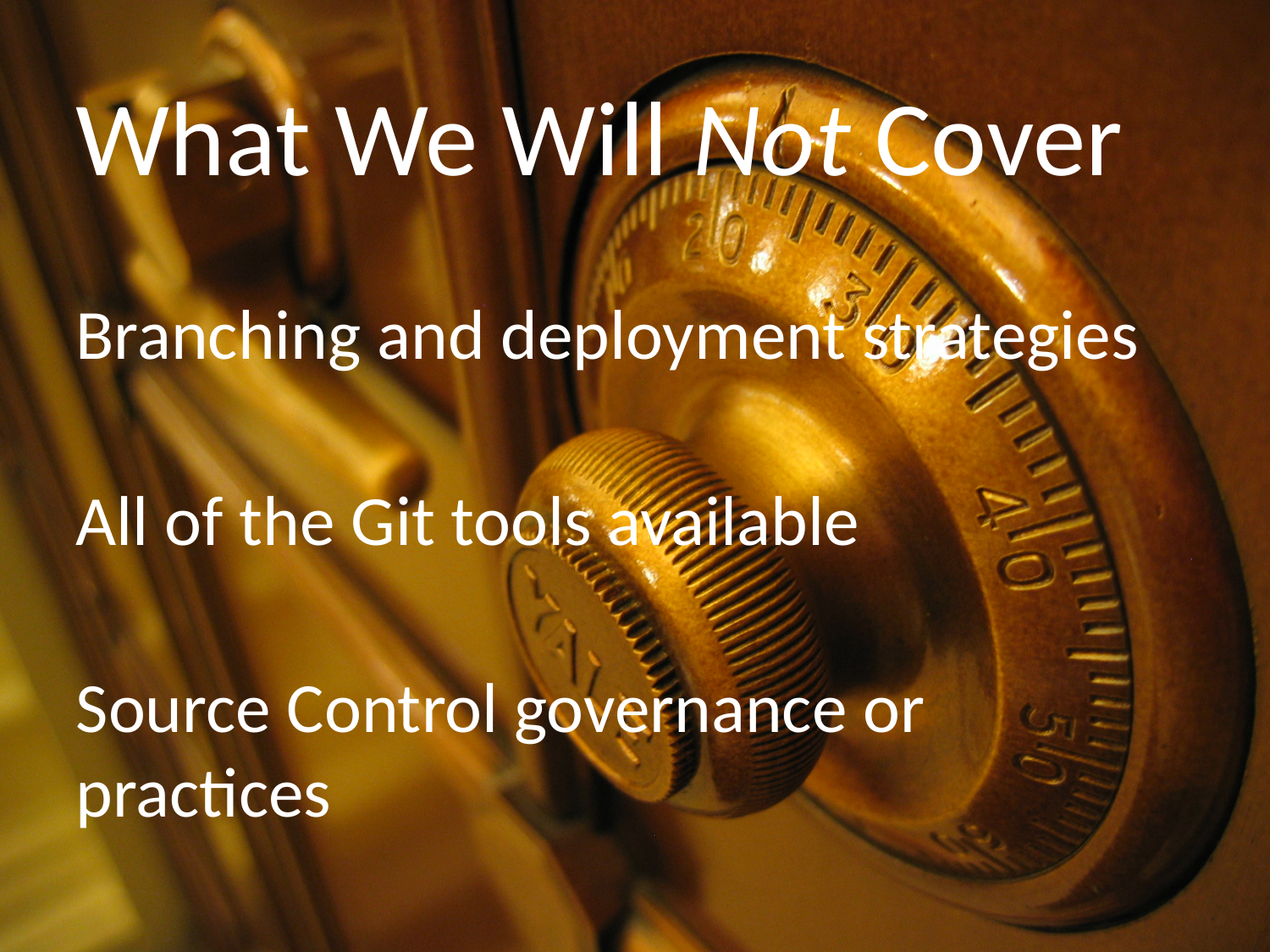

What We Will Not Cover
Branching and deployment strategies
All of the Git tools available
Source Control governance or practices